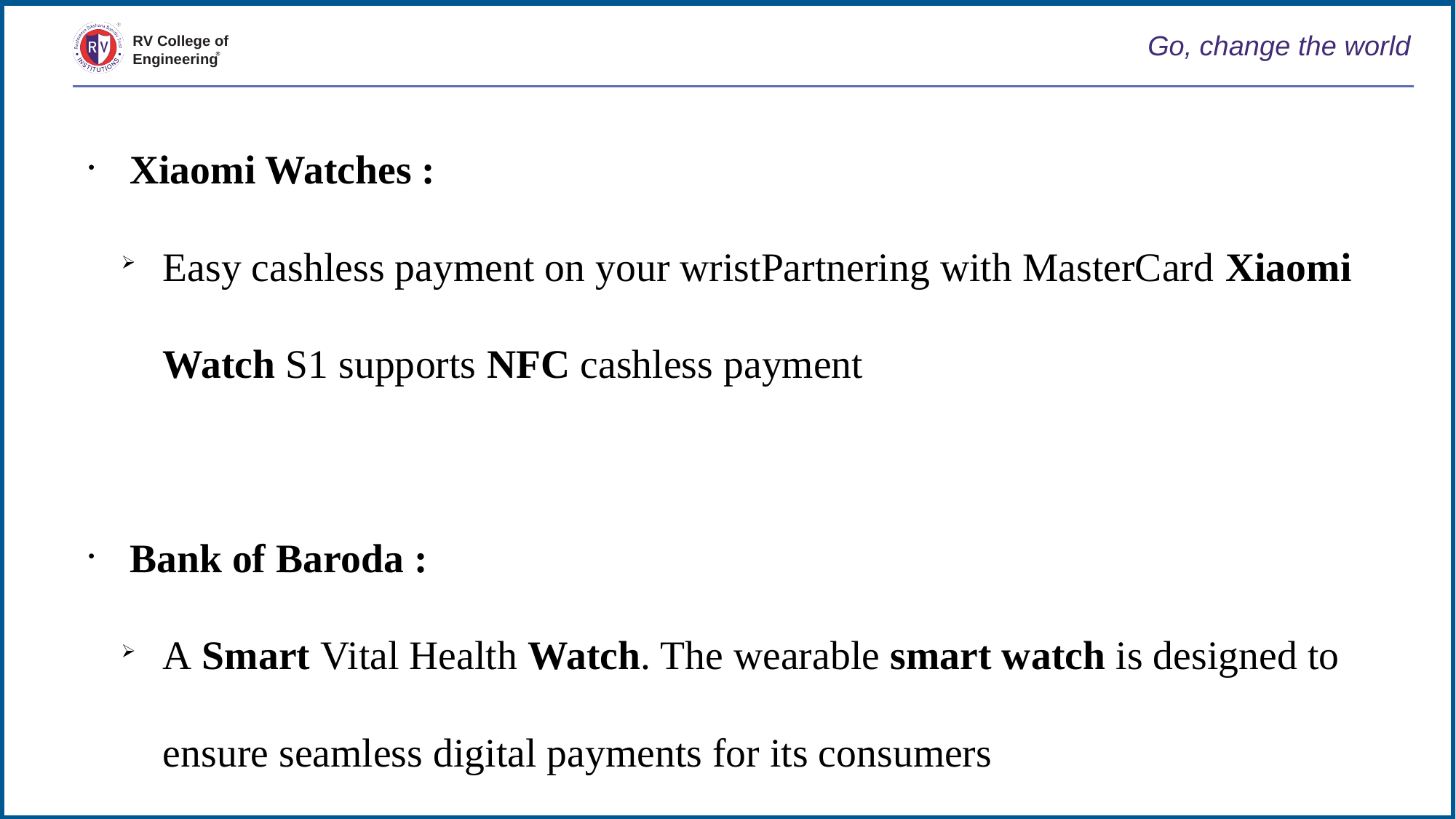

# Go, change the world
Xiaomi Watches :
Easy cashless payment on your wristPartnering with MasterCard Xiaomi Watch S1 supports NFC cashless payment

Bank of Baroda :
A Smart Vital Health Watch. The wearable smart watch is designed to ensure seamless digital payments for its consumers